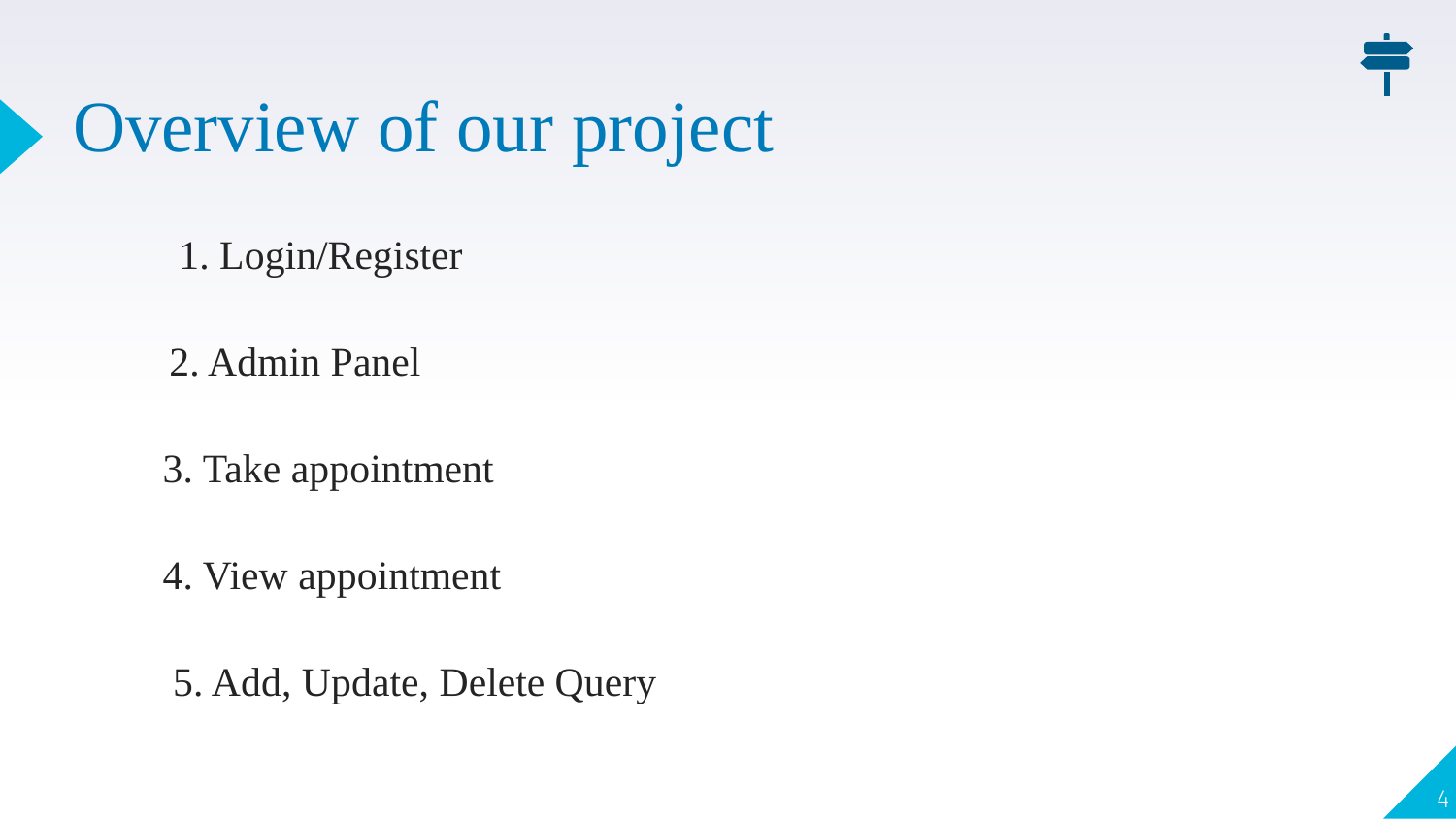

# Overview of our project

          1. Login/Register

          2. Admin Panel
    3. Take appointment
    4. View appointment
     5. Add, Update, Delete Query

4